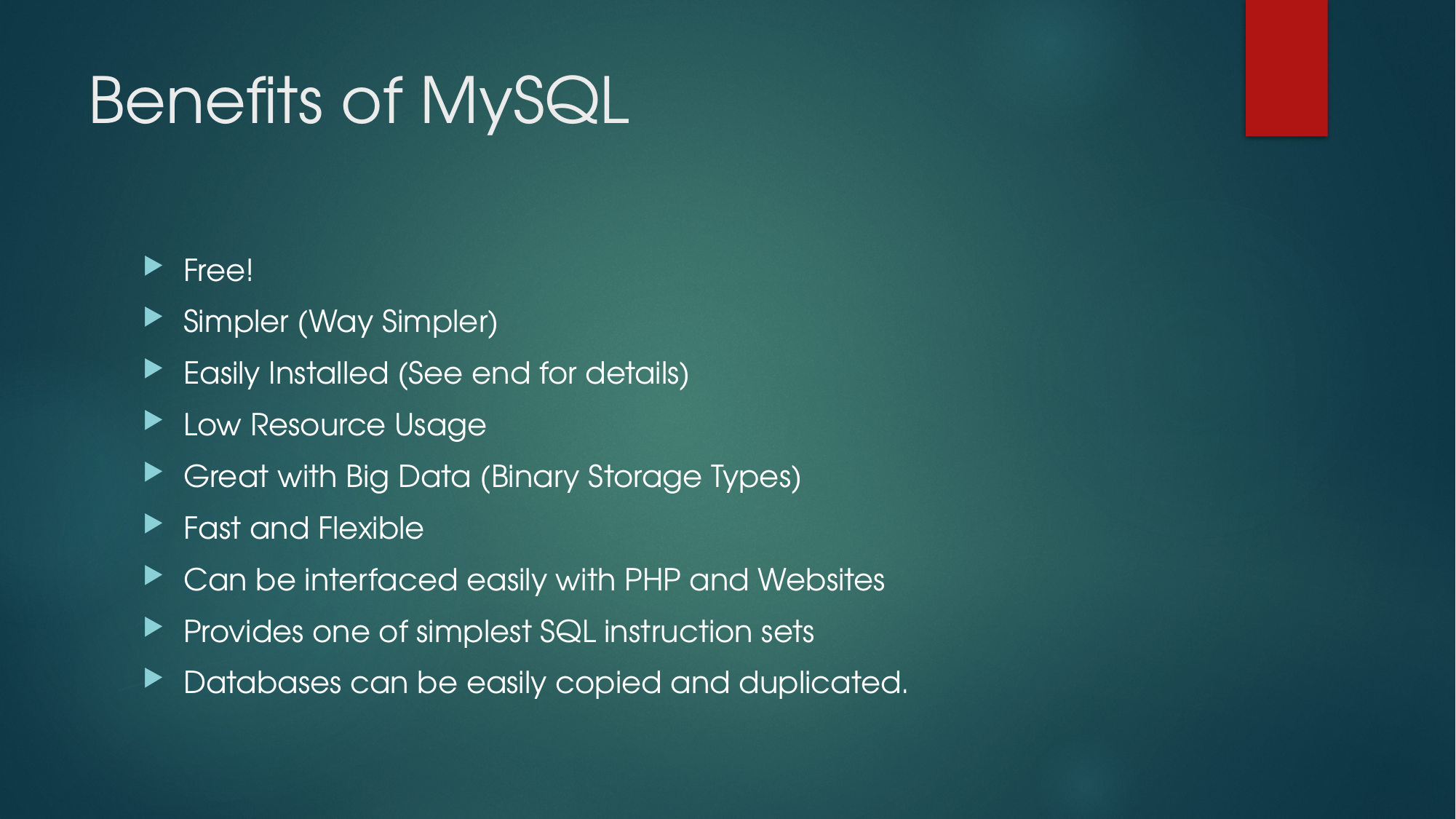

# Benefits of MySQL
Free!
Simpler (Way Simpler)
Easily Installed (See end for details)
Low Resource Usage
Great with Big Data (Binary Storage Types)
Fast and Flexible
Can be interfaced easily with PHP and Websites
Provides one of simplest SQL instruction sets
Databases can be easily copied and duplicated.